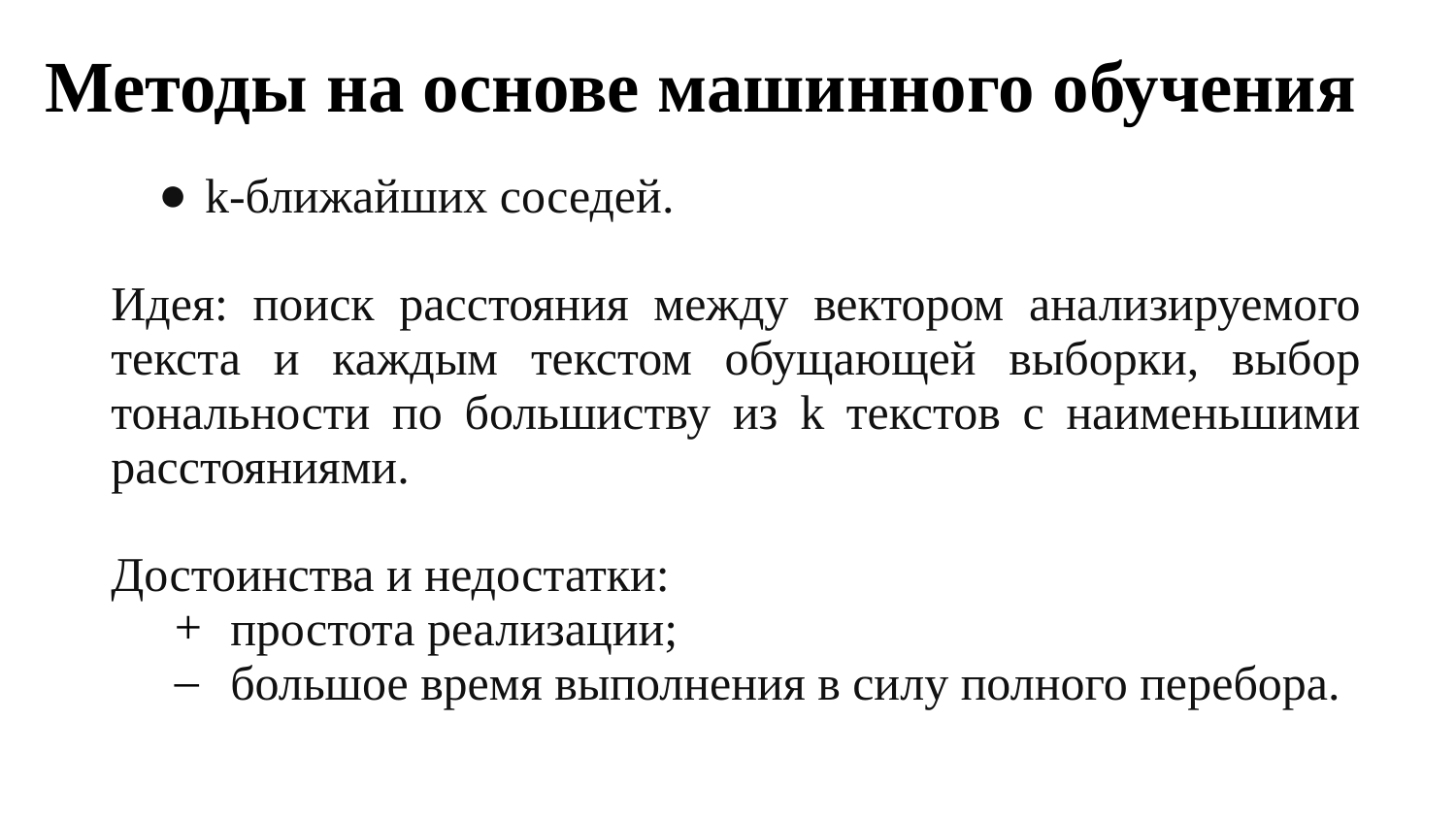

Методы на основе машинного обучения
k-ближайших соседей.

Идея: поиск расстояния между вектором анализируемого текста и каждым текстом обущающей выборки, выбор тональности по большиству из k текстов с наименьшими расстояниями.

Достоинства и недостатки:
простота реализации;
большое время выполнения в силу полного перебора.

8